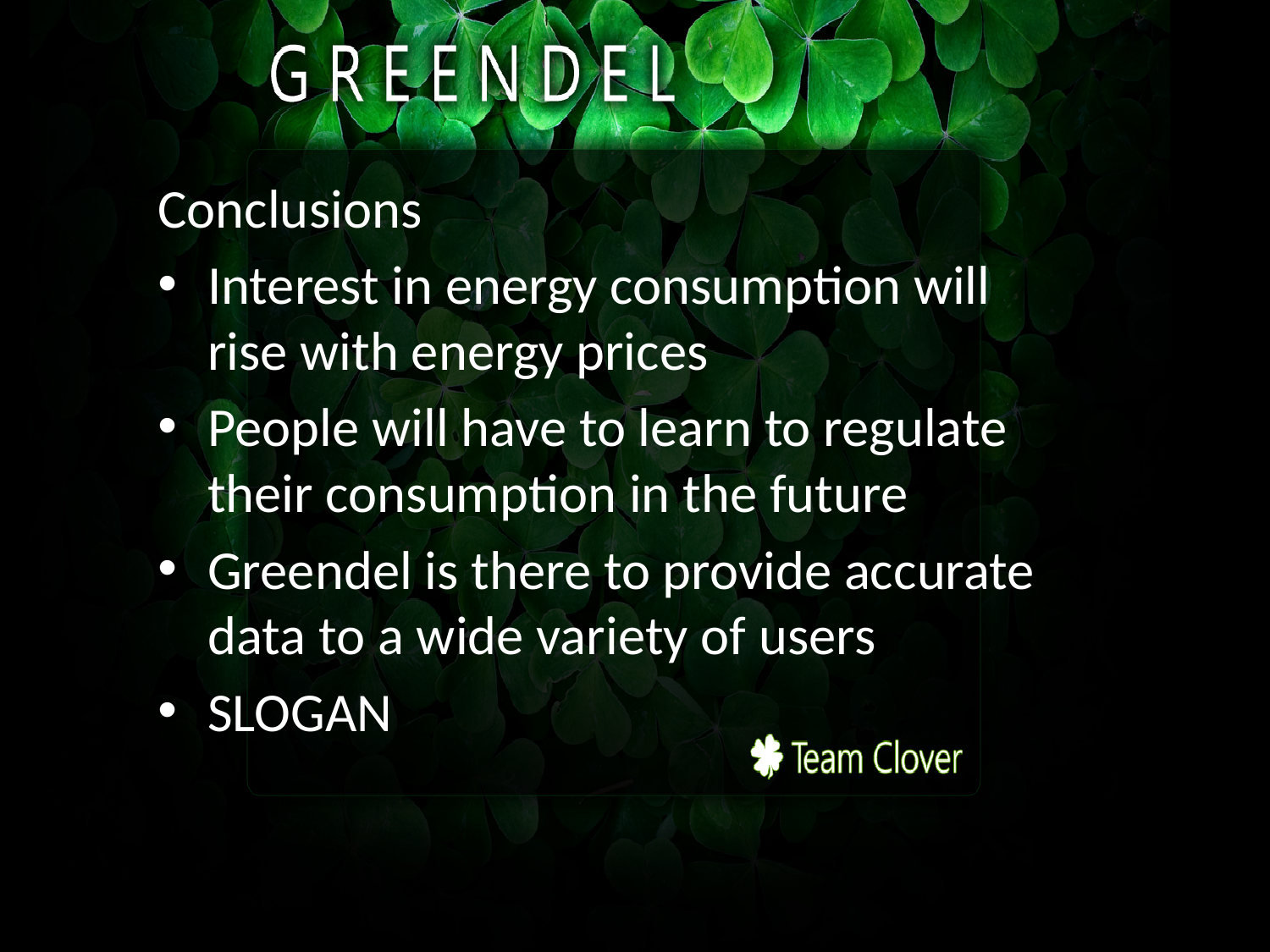

Conclusions
Interest in energy consumption will rise with energy prices
People will have to learn to regulate their consumption in the future
Greendel is there to provide accurate data to a wide variety of users
SLOGAN